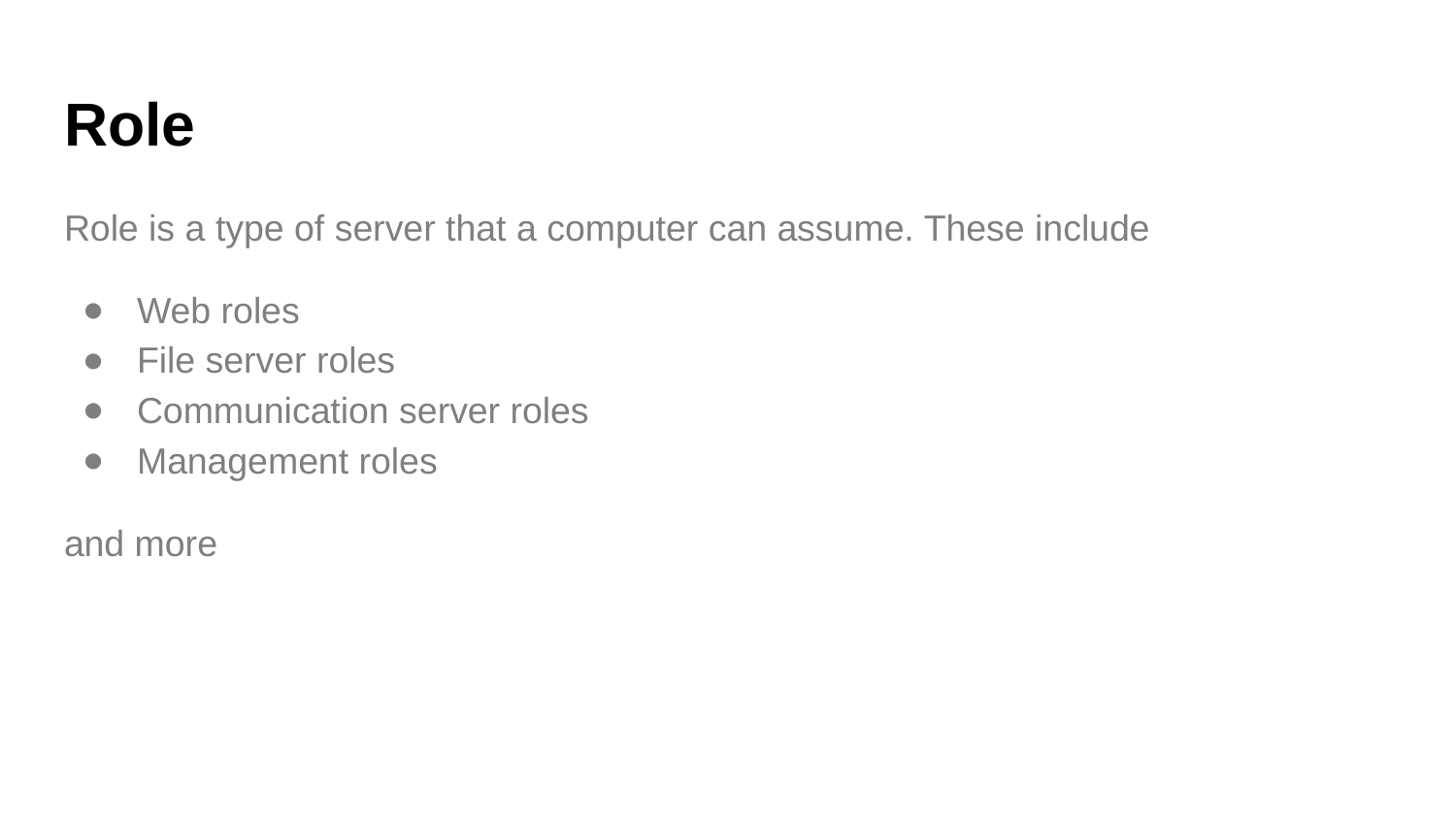

# Role
Role is a type of server that a computer can assume. These include
Web roles
File server roles
Communication server roles
Management roles
and more